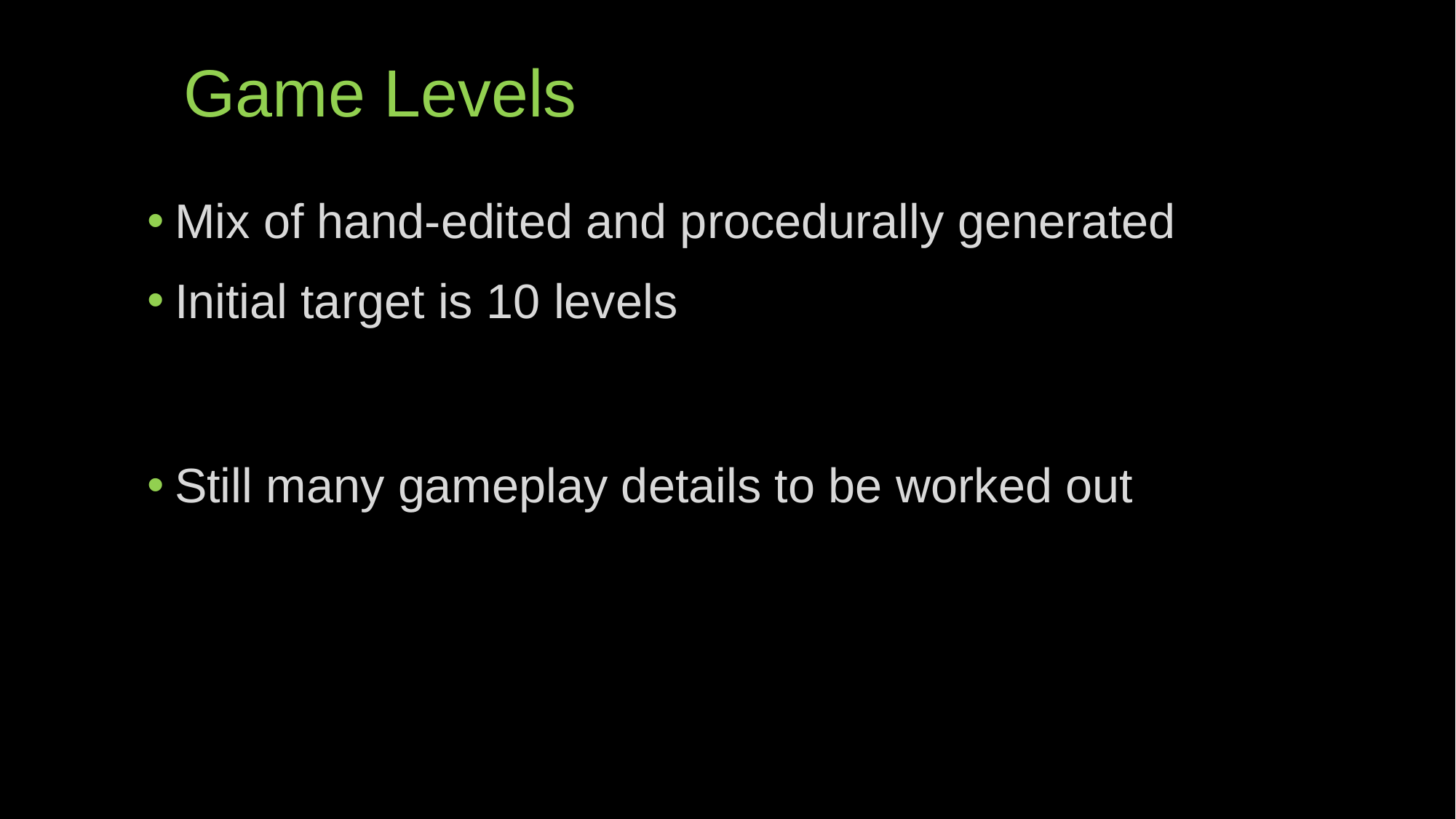

# Game Levels
Mix of hand-edited and procedurally generated
Initial target is 10 levels
Still many gameplay details to be worked out